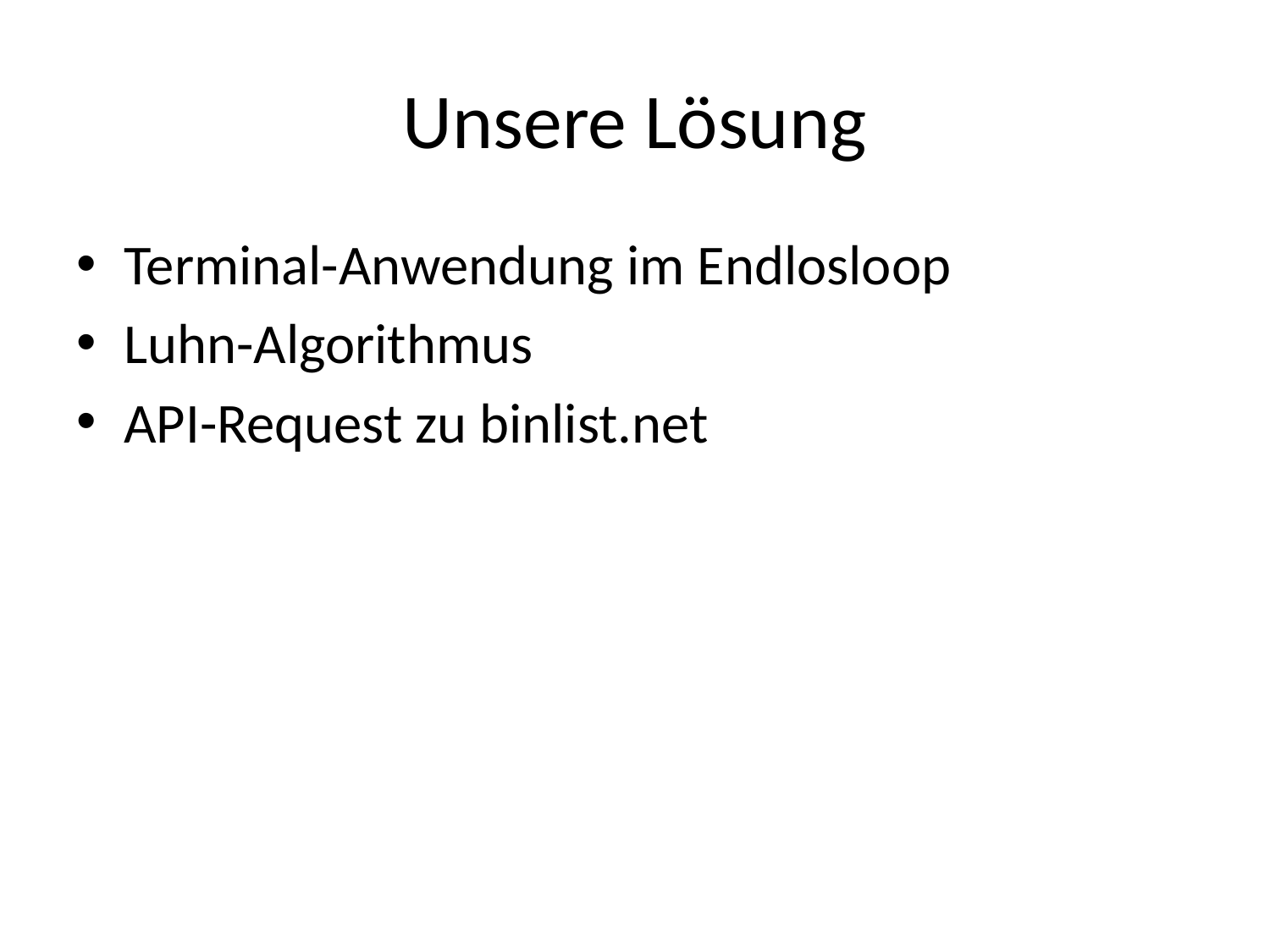

# Unsere Lösung
Terminal-Anwendung im Endlosloop
Luhn-Algorithmus
API-Request zu binlist.net